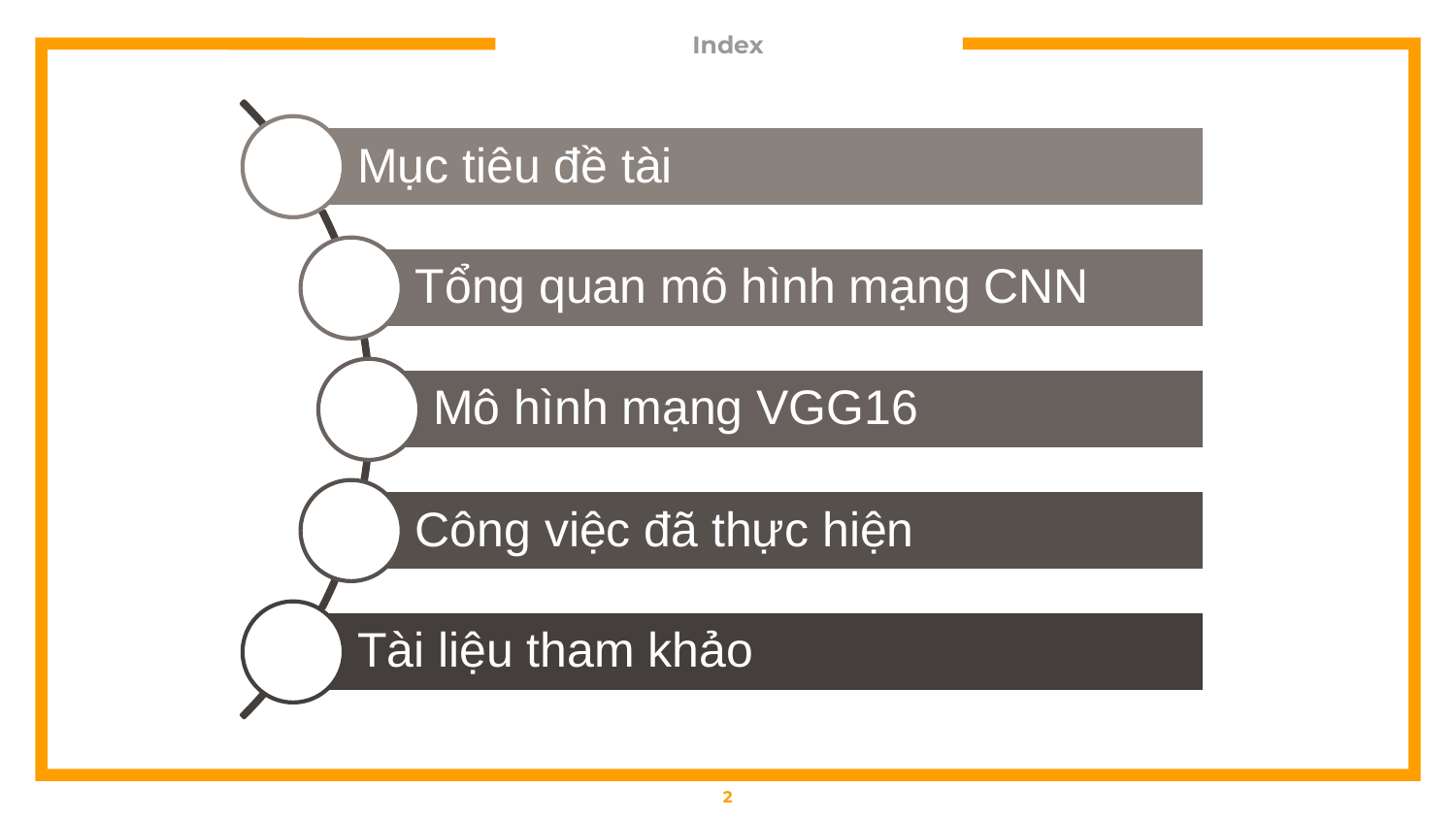

# Index
Mục tiêu đề tài
Tổng quan mô hình mạng CNN​
Mô hình mạng VGG16​
Công việc đã thực hiện​
Tài liệu tham khảo​
2